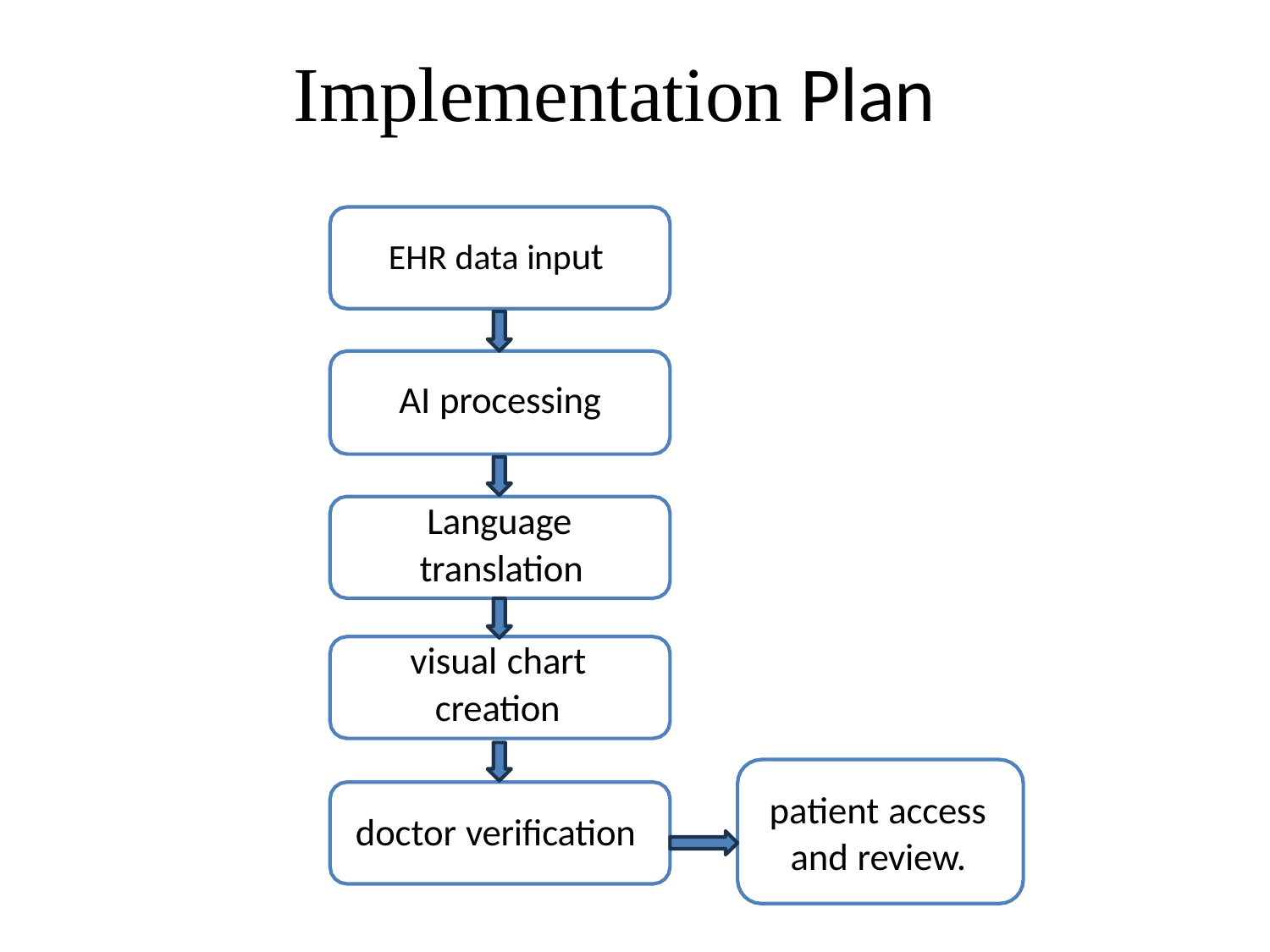

# Implementation Plan

EHR data input

AI processing

Language
translation
visual chart creation

patient access and review.
doctor verification